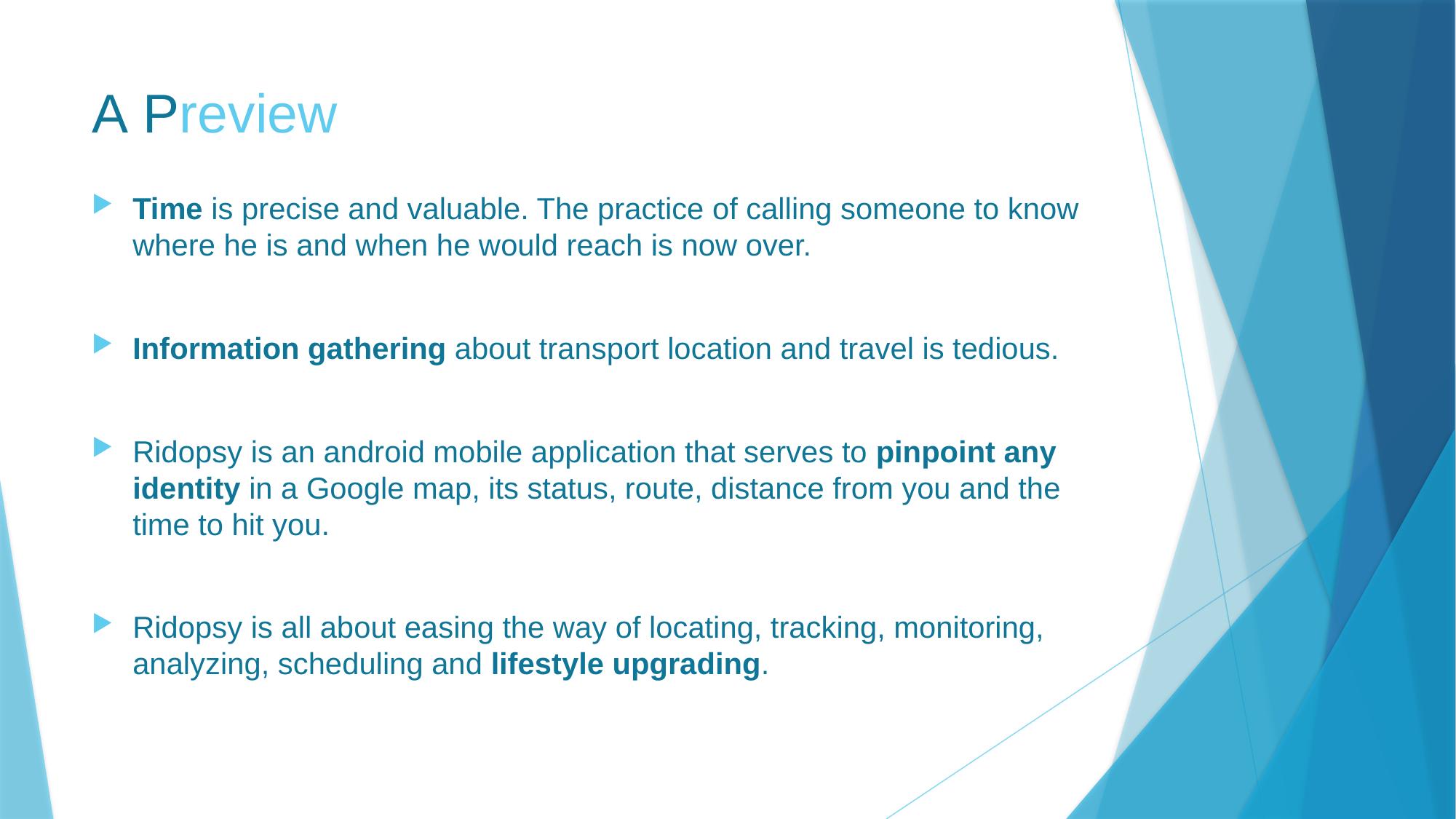

# A Preview
Time is precise and valuable. The practice of calling someone to know where he is and when he would reach is now over.

Information gathering about transport location and travel is tedious.

Ridopsy is an android mobile application that serves to pinpoint any identity in a Google map, its status, route, distance from you and the time to hit you.

Ridopsy is all about easing the way of locating, tracking, monitoring, analyzing, scheduling and lifestyle upgrading.